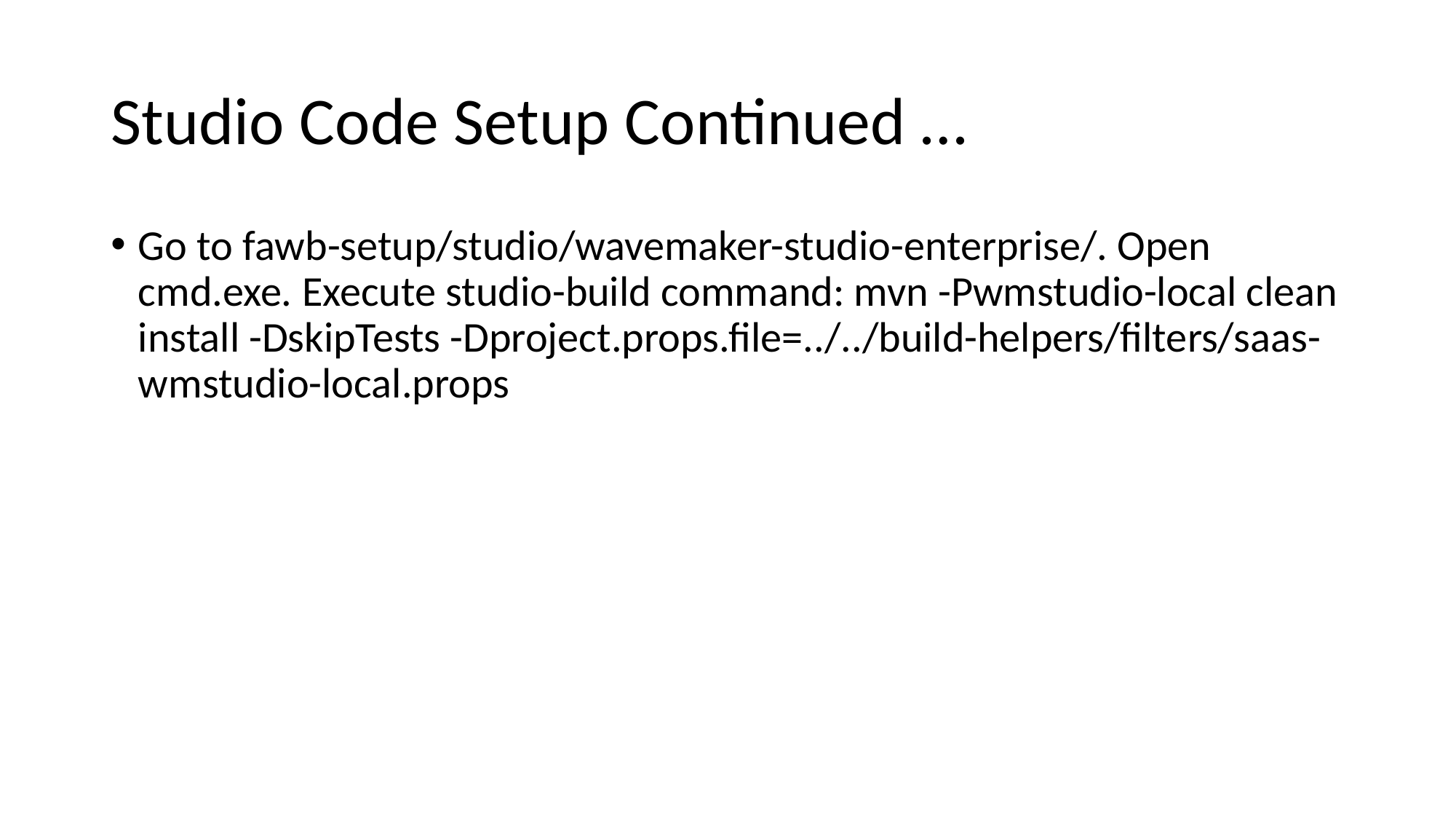

# Studio Code Setup Continued …
Go to fawb-setup/studio/wavemaker-studio-enterprise/. Open cmd.exe. Execute studio-build command: mvn -Pwmstudio-local clean install -DskipTests -Dproject.props.file=../../build-helpers/filters/saas-wmstudio-local.props